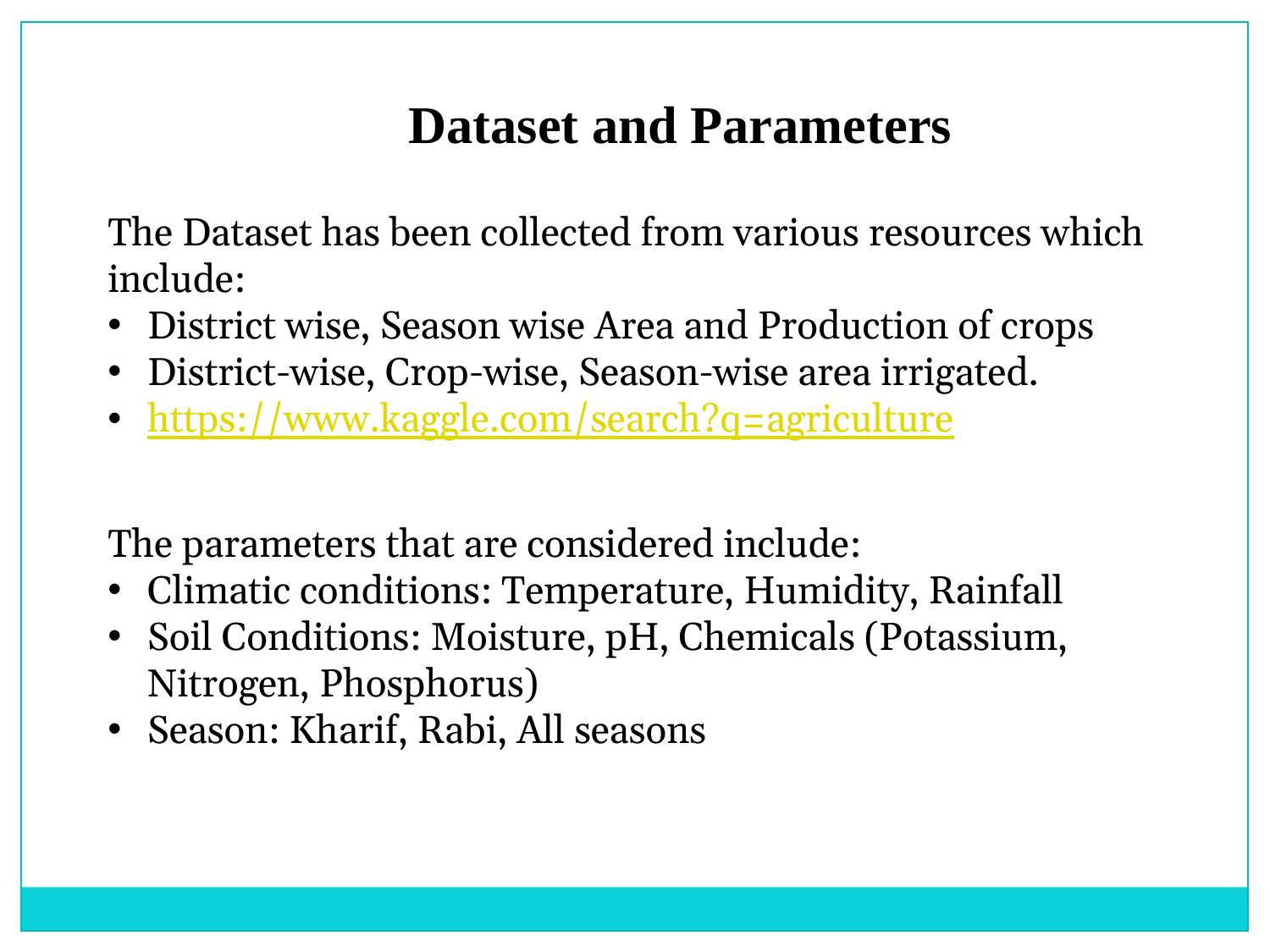

Dataset and Parameters
The Dataset has been collected from various resources which include:
District wise, Season wise Area and Production of crops
District-wise, Crop-wise, Season-wise area irrigated.
https://www.kaggle.com/search?q=agriculture

The parameters that are considered include:
Climatic conditions: Temperature, Humidity, Rainfall
Soil Conditions: Moisture, pH, Chemicals (Potassium, Nitrogen, Phosphorus)
Season: Kharif, Rabi, All seasons